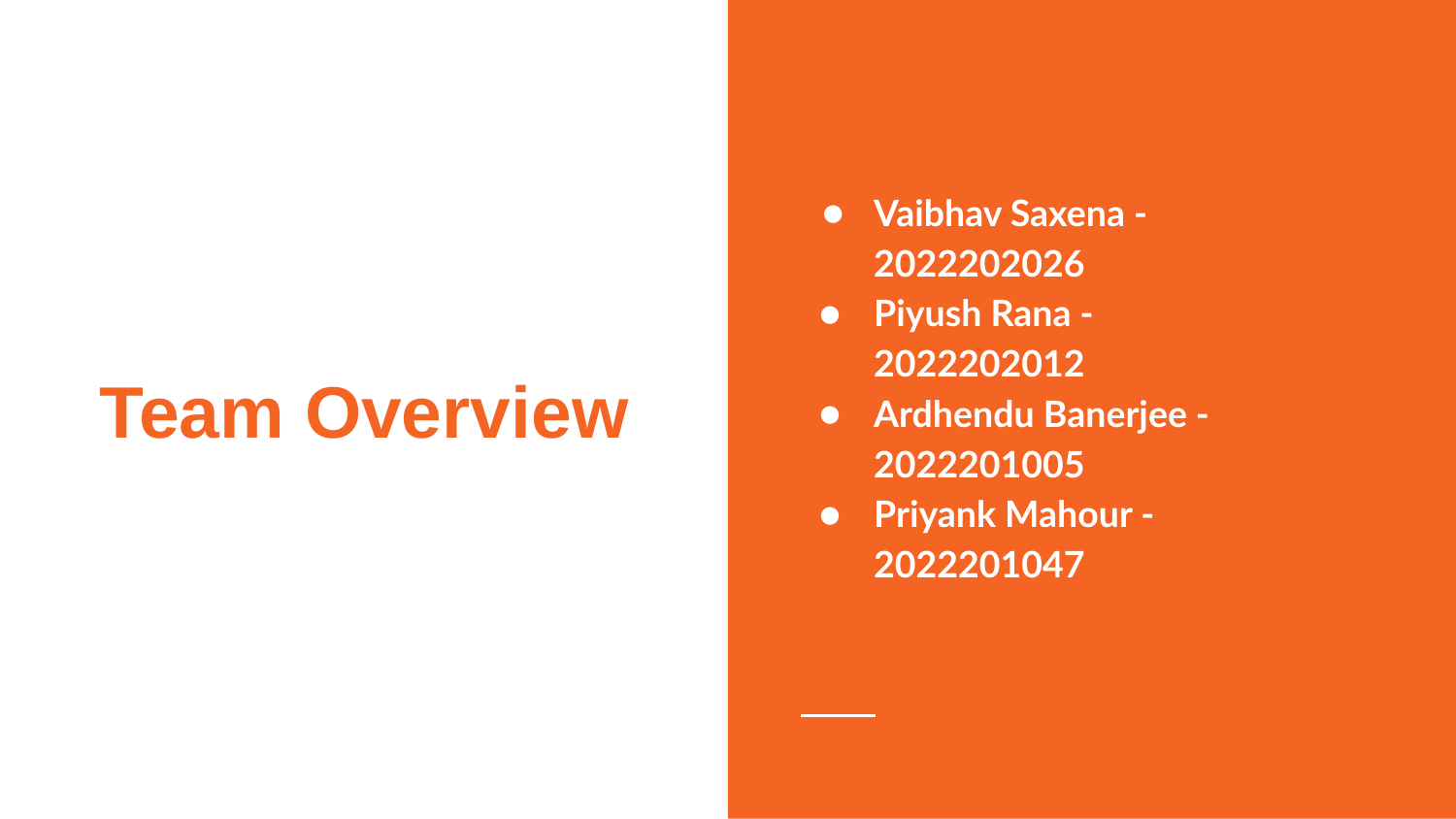

Vaibhav Saxena -
2022202026
Piyush Rana -
2022202012
Ardhendu Banerjee - 2022201005
Priyank Mahour -
2022201047

# Team Overview